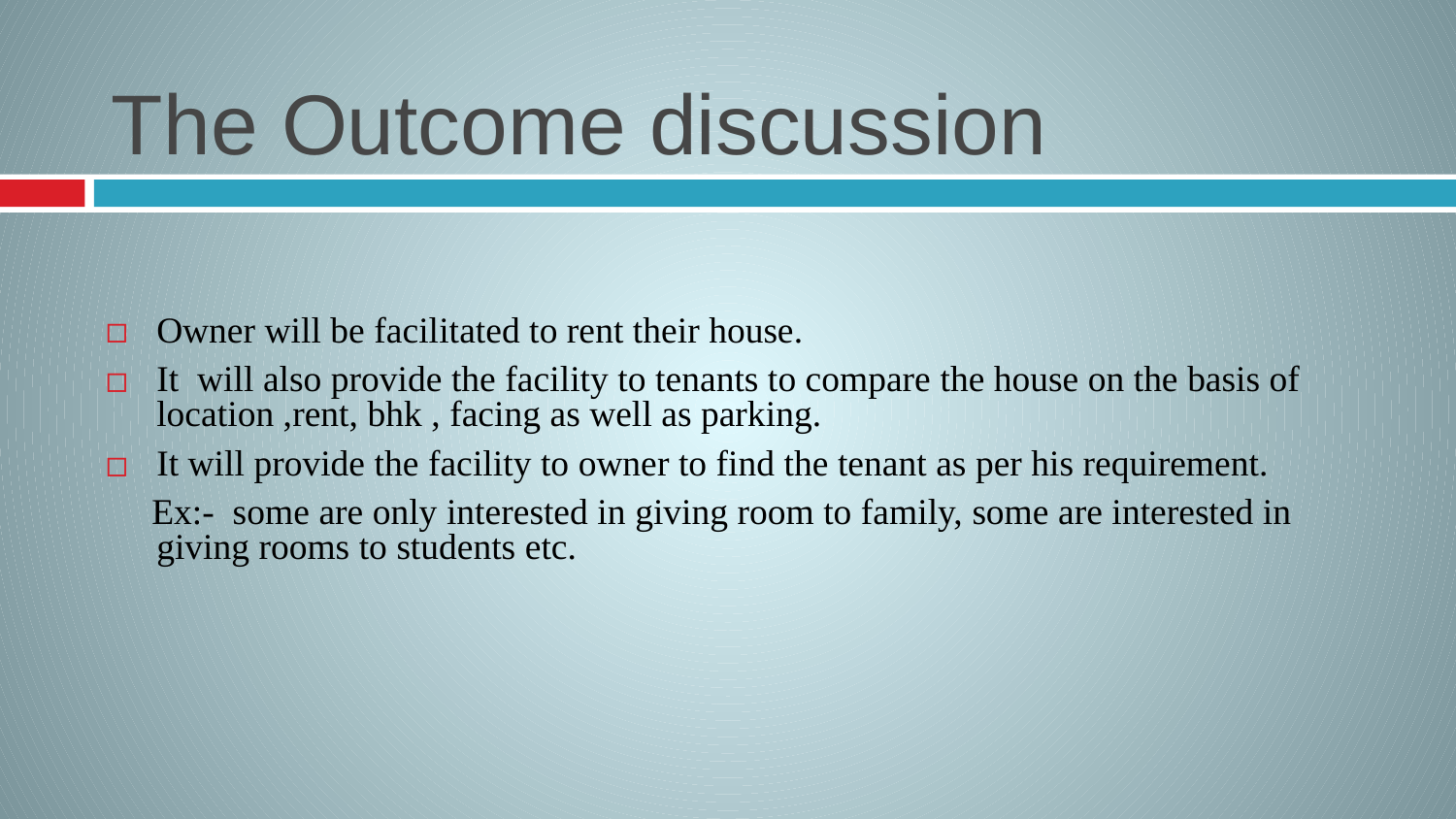

# The Outcome discussion

Owner will be facilitated to rent their house.
It  will also provide the facility to tenants to compare the house on the basis of location ,rent, bhk , facing as well as parking.
It will provide the facility to owner to find the tenant as per his requirement.
     Ex:-  some are only interested in giving room to family, some are interested in giving rooms to students etc.